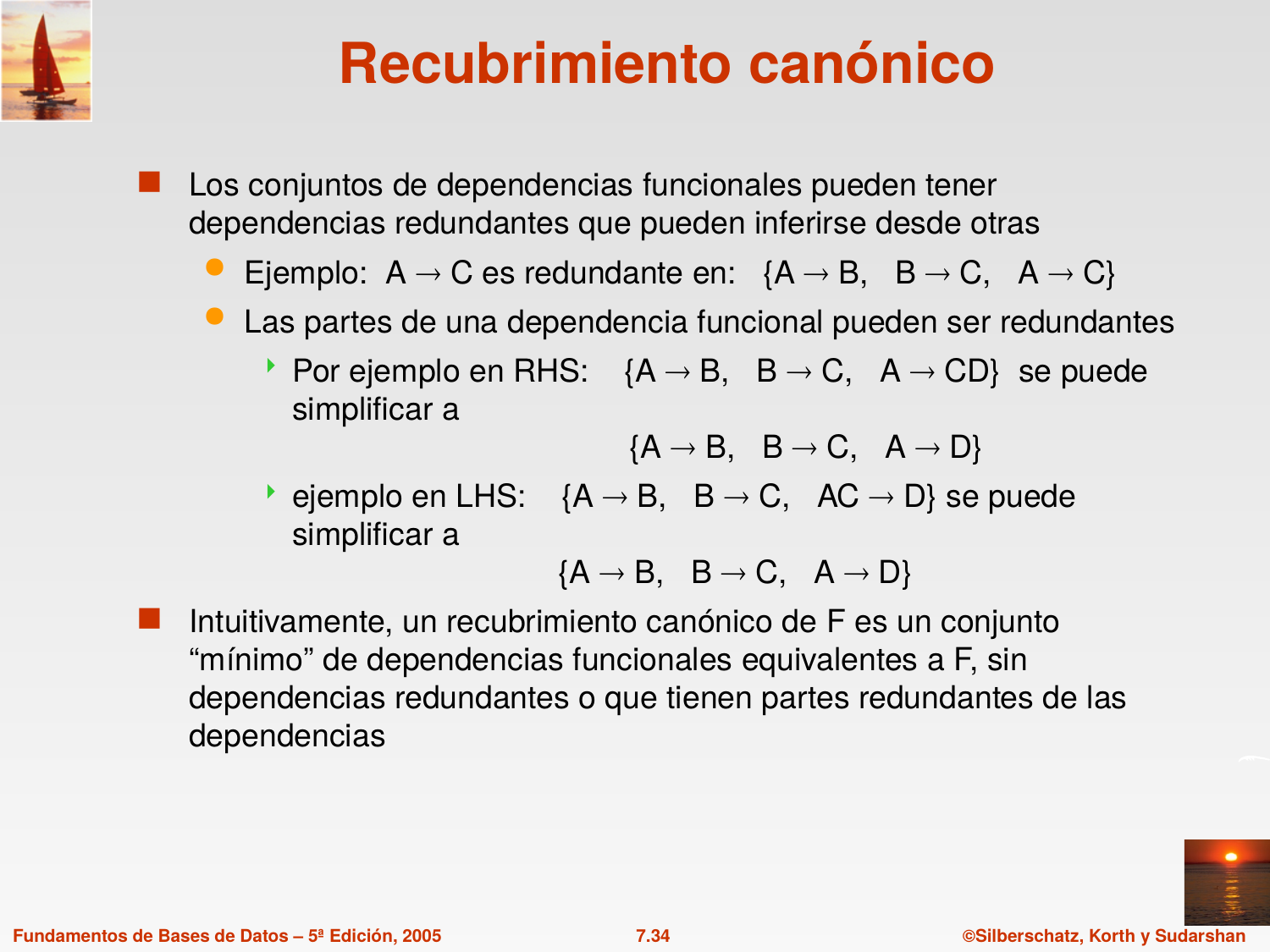

# Recubrimiento canónico
Los conjuntos de dependencias funcionales pueden tener dependencias redundantes que pueden inferirse desde otras
Ejemplo:  A → C es redundante en:   {A → B,   B → C,   A → C}
Las partes de una dependencia funcional pueden ser redundantes
Por ejemplo en RHS:    {A → B,   B → C,   A → CD}  se puede simplificar a
                                      {A → B,   B → C,   A → D}
ejemplo en LHS:    {A → B,   B → C,   AC → D} se puede simplificar a
                              {A → B,   B → C,   A → D}
Intuitivamente, un recubrimiento canónico de F es un conjunto “mínimo” de dependencias funcionales equivalentes a F, sin dependencias redundantes o que tienen partes redundantes de las dependencias